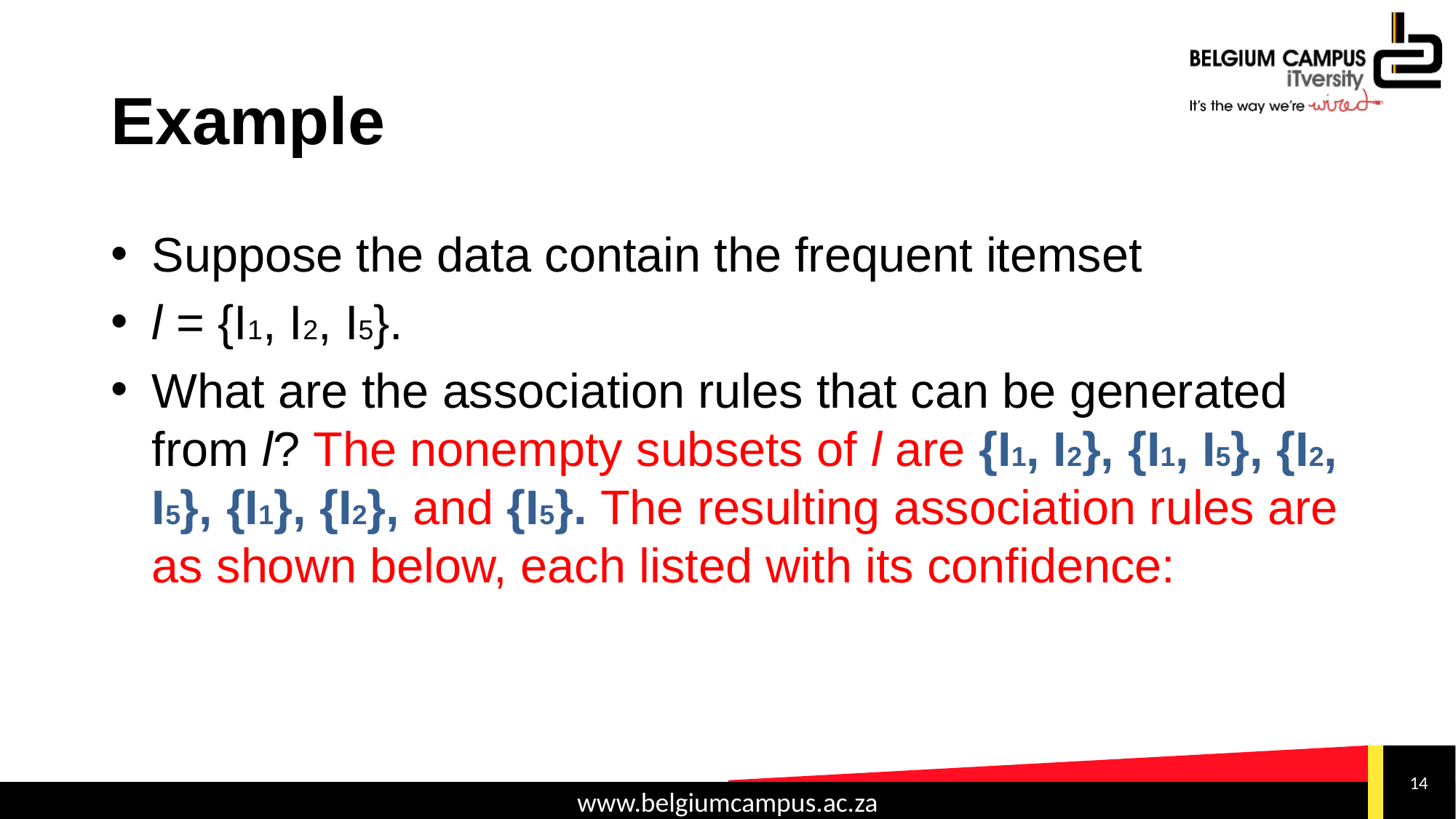

# Example
Suppose the data contain the frequent itemset
l = {I1, I2, I5}.
What are the association rules that can be generated from l? The nonempty subsets of l are {I1, I2}, {I1, I5}, {I2, I5}, {I1}, {I2}, and {I5}. The resulting association rules are as shown below, each listed with its confidence: